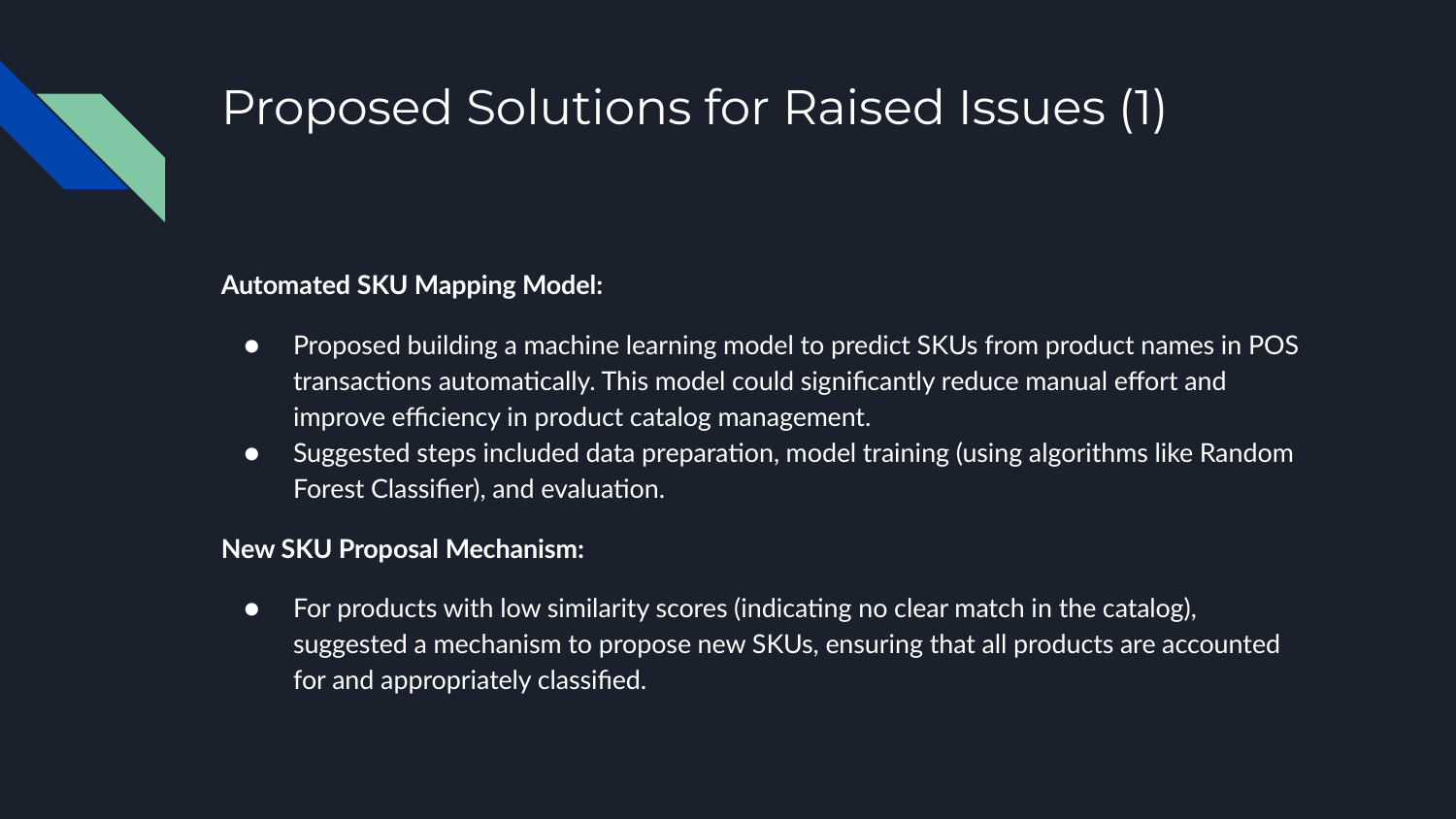

# Proposed Solutions for Raised Issues (1)
Automated SKU Mapping Model:
Proposed building a machine learning model to predict SKUs from product names in POS transactions automatically. This model could significantly reduce manual effort and improve efficiency in product catalog management.
Suggested steps included data preparation, model training (using algorithms like Random Forest Classifier), and evaluation.
New SKU Proposal Mechanism:
For products with low similarity scores (indicating no clear match in the catalog), suggested a mechanism to propose new SKUs, ensuring that all products are accounted for and appropriately classified.